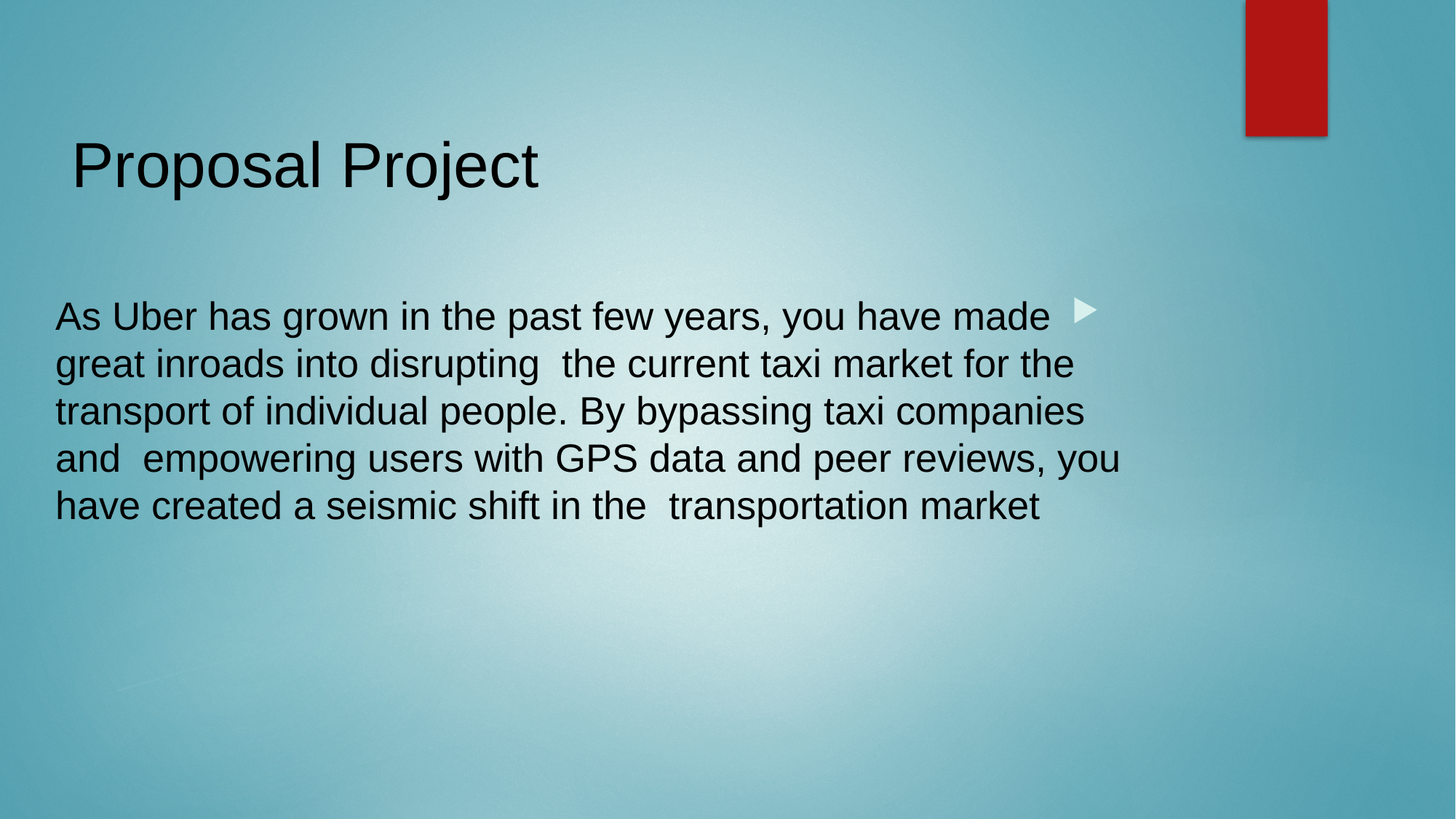

# Proposal Project
As Uber has grown in the past few years, you have made great inroads into disrupting  the current taxi market for the transport of individual people. By bypassing taxi companies and  empowering users with GPS data and peer reviews, you have created a seismic shift in the  transportation market